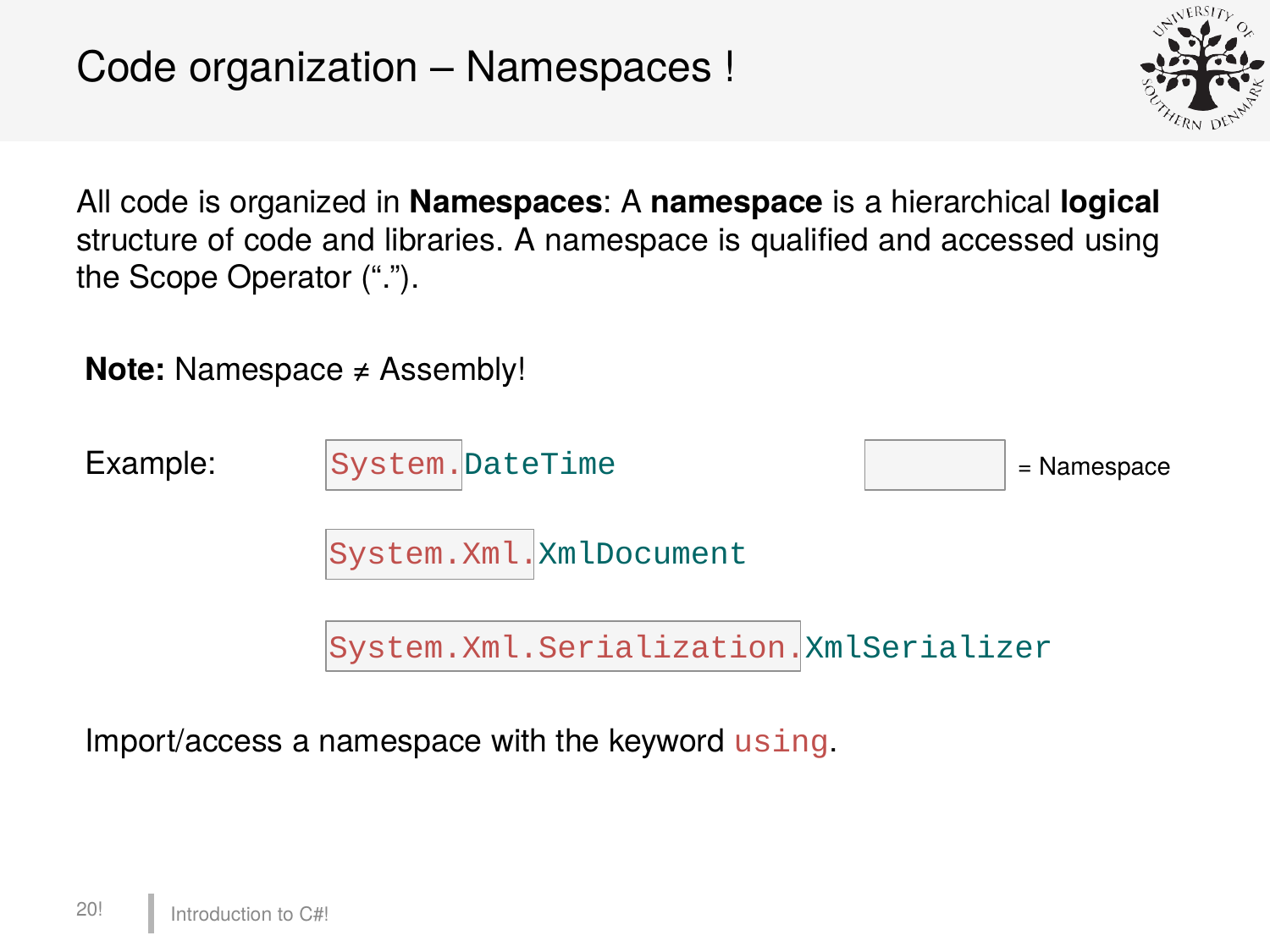

# Code organization – Namespaces !
All code is organized in Namespaces: A namespace is a hierarchical logical  structure of code and libraries. A namespace is qualified and accessed using  the Scope Operator (“.”).
Note: Namespace ≠ Assembly!

Example:	System.DateTime

= Namespace

System.Xml.XmlDocument

System.Xml.Serialization.XmlSerializer

Import/access a namespace with the keyword using.

20!
Introduction to C#!